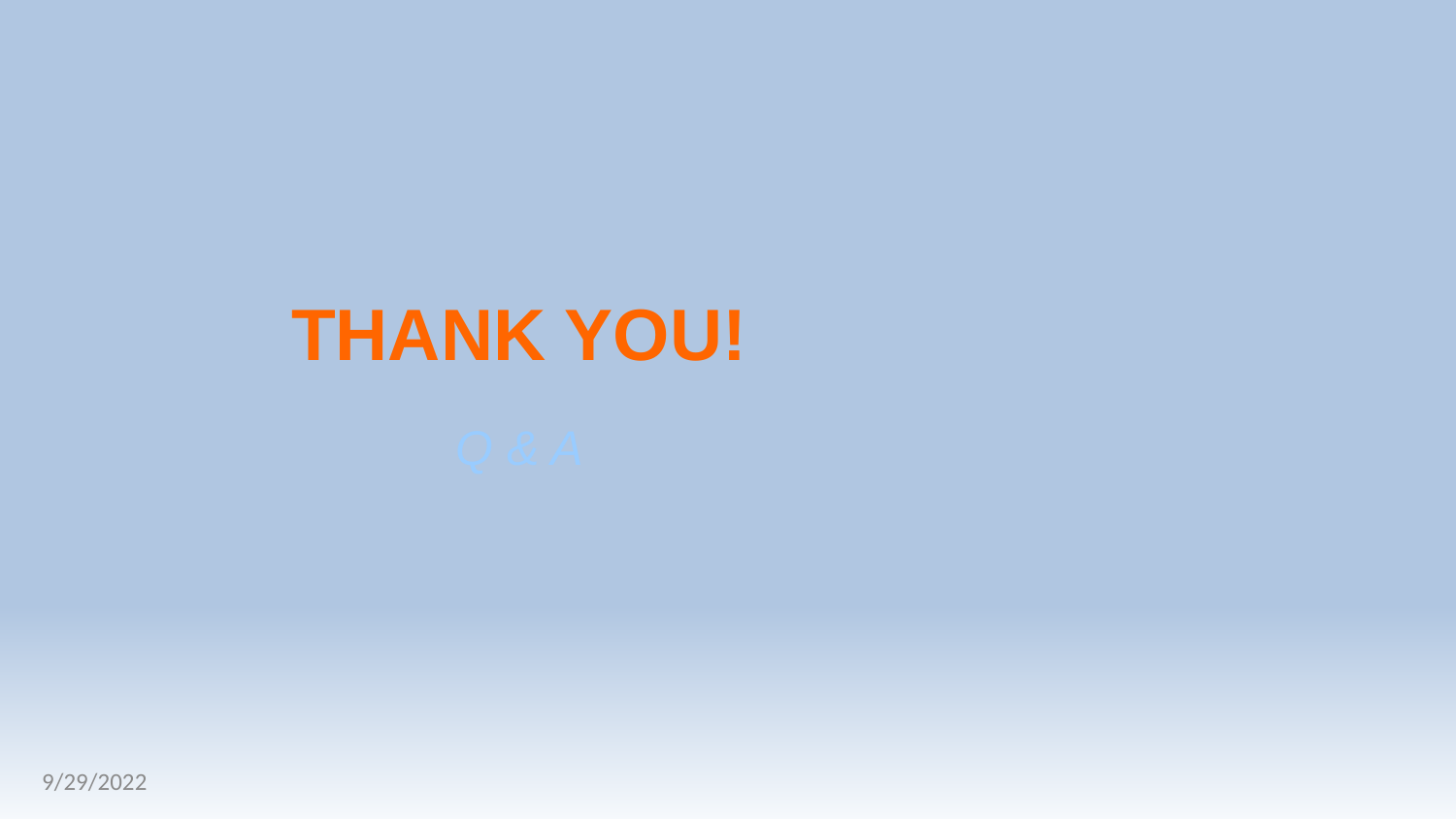

# THANK YOU!
Q & A
9/29/2022
44